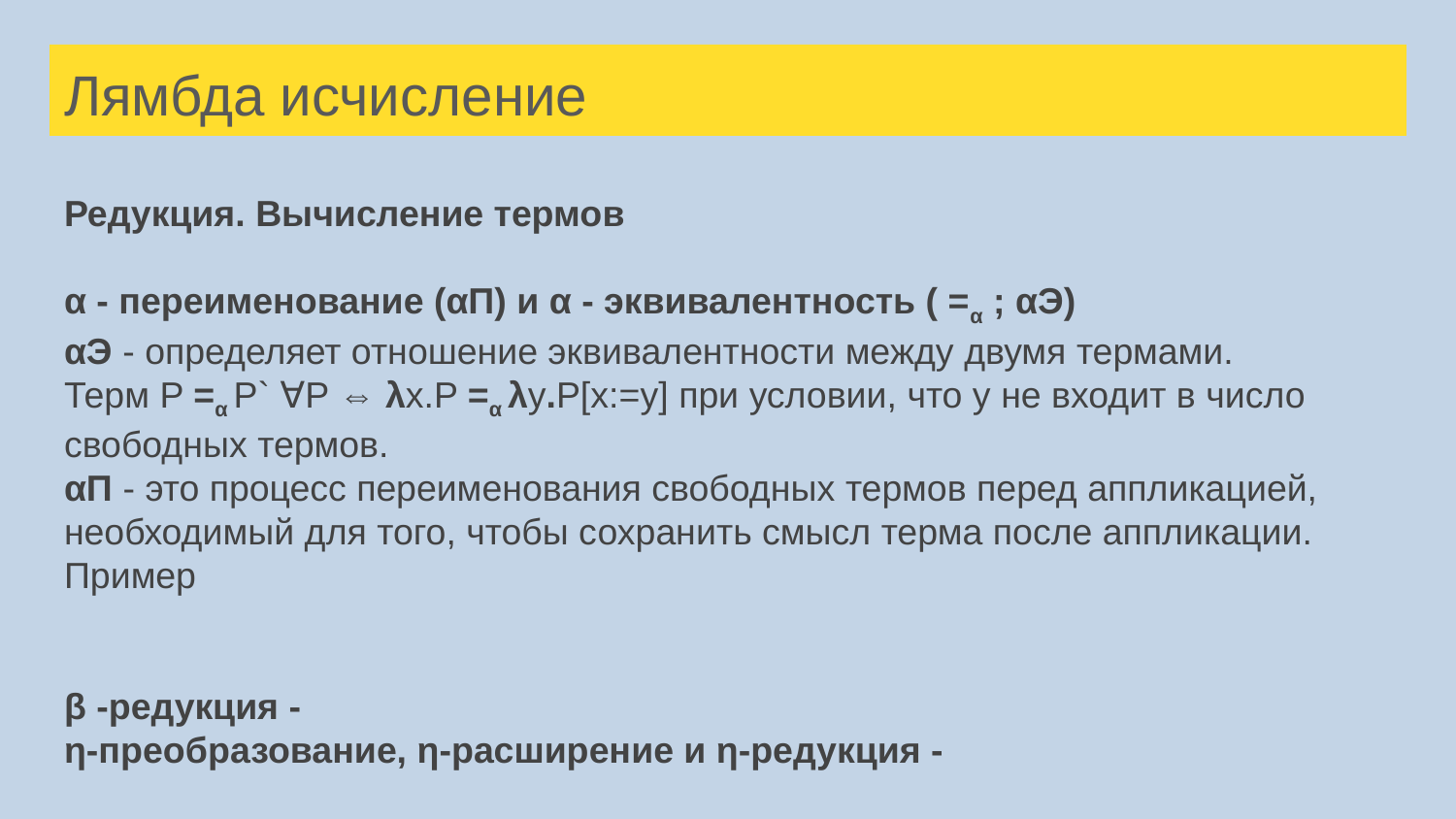

# Лямбда исчисление
Редукция. Вычисление термов

α - переименование (αП) и α - эквивалентность ( =α ; αЭ)
αЭ - определяет отношение эквивалентности между двумя термами.
Терм P =α P` ∀P ⇔ λx.P =α λy.P[x:=y] при условии, что y не входит в число свободных термов.
αП - это процесс переименования свободных термов перед аппликацией, необходимый для того, чтобы сохранить смысл терма после аппликации.
Пример

β -редукция -
η-преобразование, η-расширение и η-редукция -